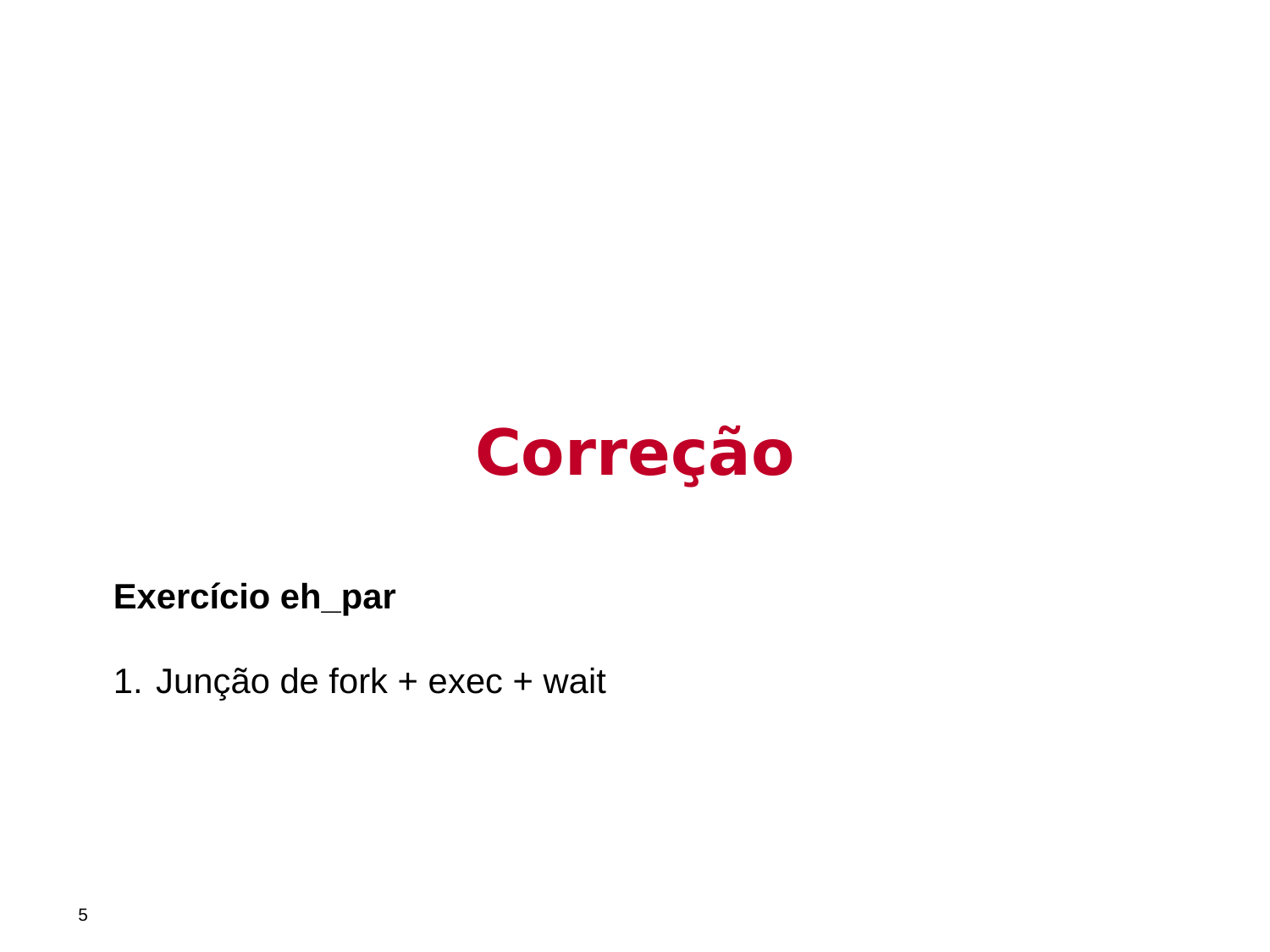

Correção
Exercício eh_par

Junção de fork + exec + wait

5